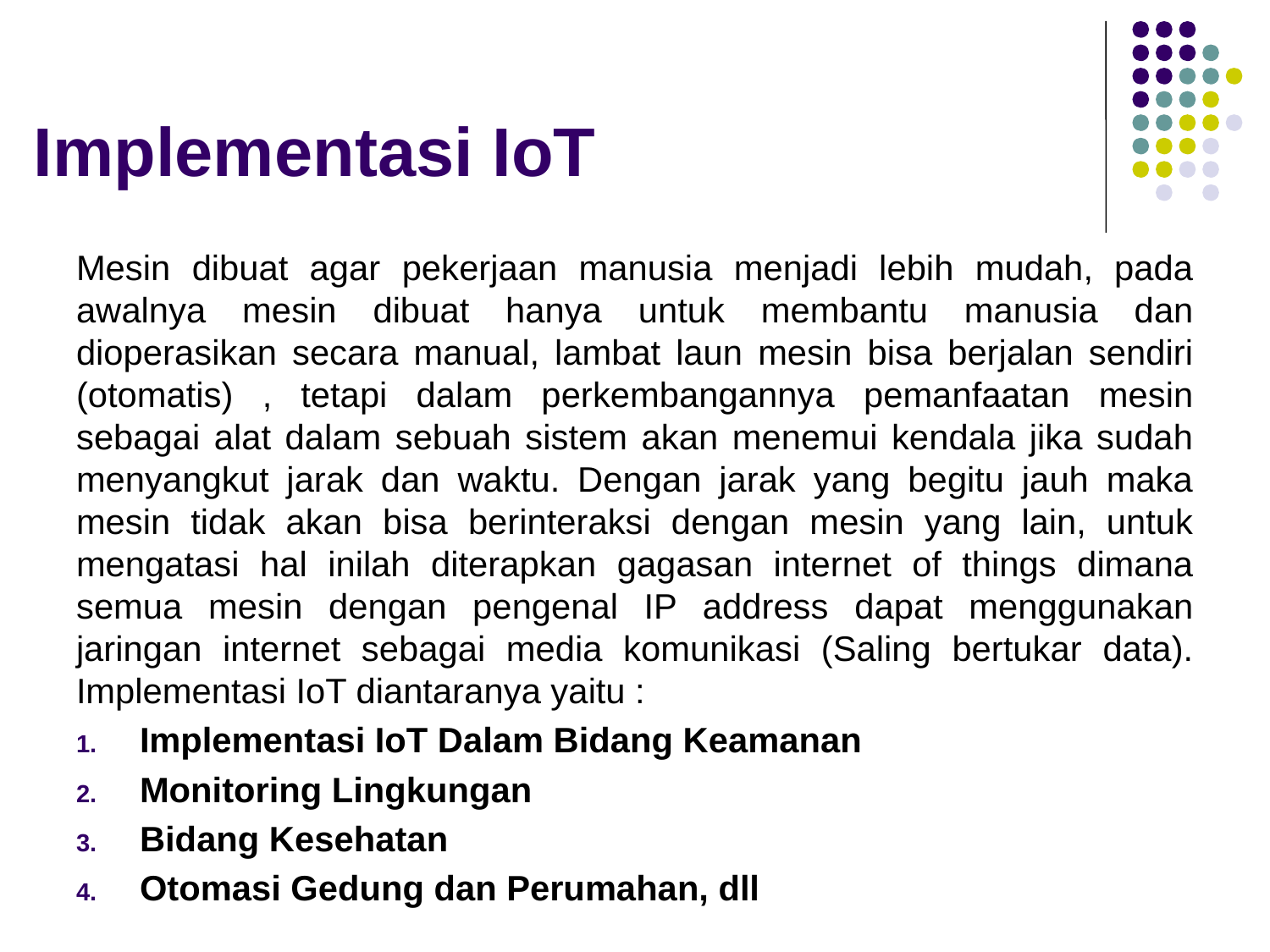

# Implementasi IoT
Mesin dibuat agar pekerjaan manusia menjadi lebih mudah, pada awalnya mesin dibuat hanya untuk membantu manusia dan dioperasikan secara manual, lambat laun mesin bisa berjalan sendiri (otomatis) , tetapi dalam perkembangannya pemanfaatan mesin sebagai alat dalam sebuah sistem akan menemui kendala jika sudah menyangkut jarak dan waktu. Dengan jarak yang begitu jauh maka mesin tidak akan bisa berinteraksi dengan mesin yang lain, untuk mengatasi hal inilah diterapkan gagasan internet of things dimana semua mesin dengan pengenal IP address dapat menggunakan jaringan internet sebagai media komunikasi (Saling bertukar data). Implementasi IoT diantaranya yaitu :
Implementasi IoT Dalam Bidang Keamanan
Monitoring Lingkungan
Bidang Kesehatan
Otomasi Gedung dan Perumahan, dll